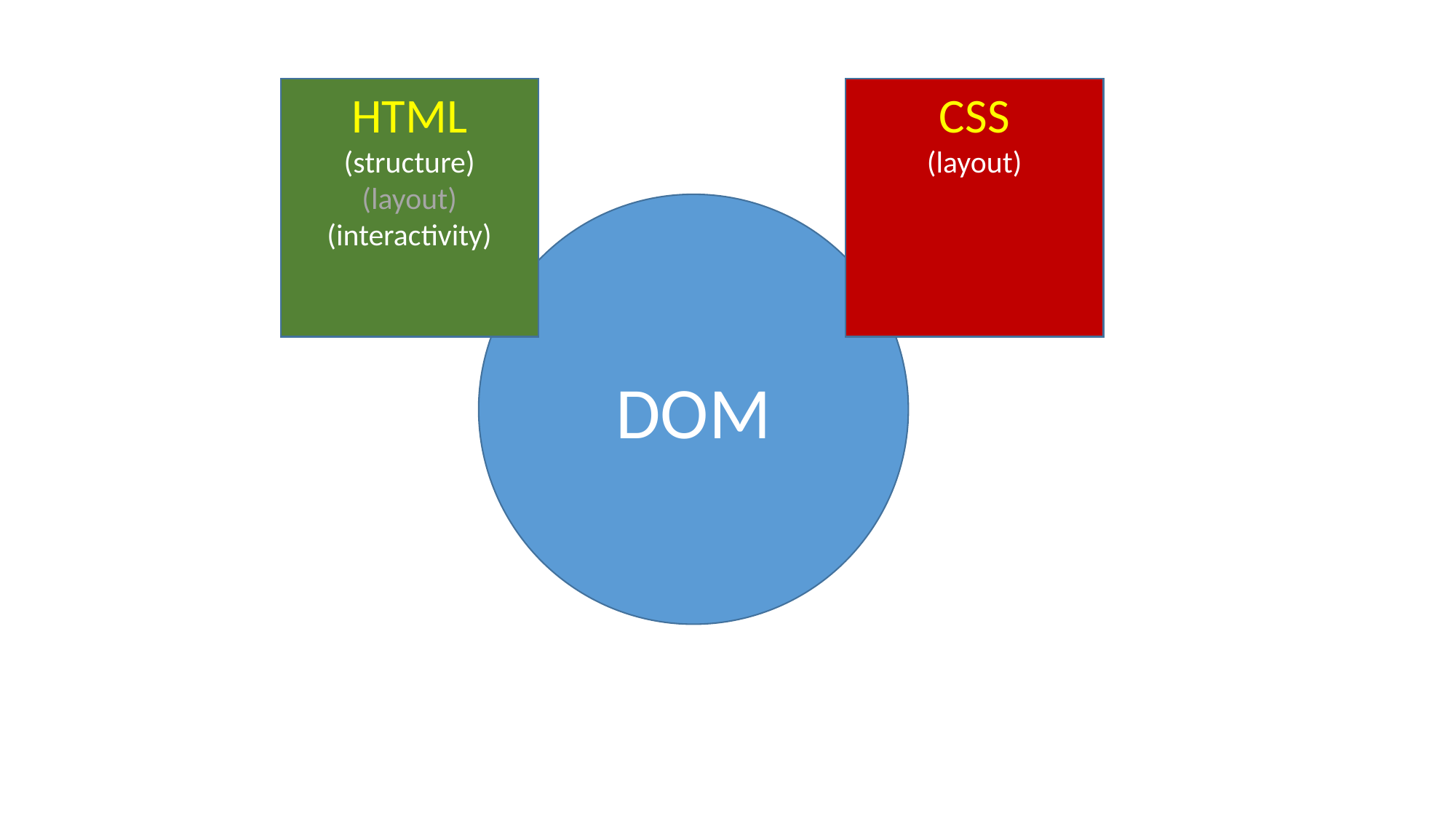

HTML
(structure)
(layout)
(interactivity)
CSS
(layout)
DOM